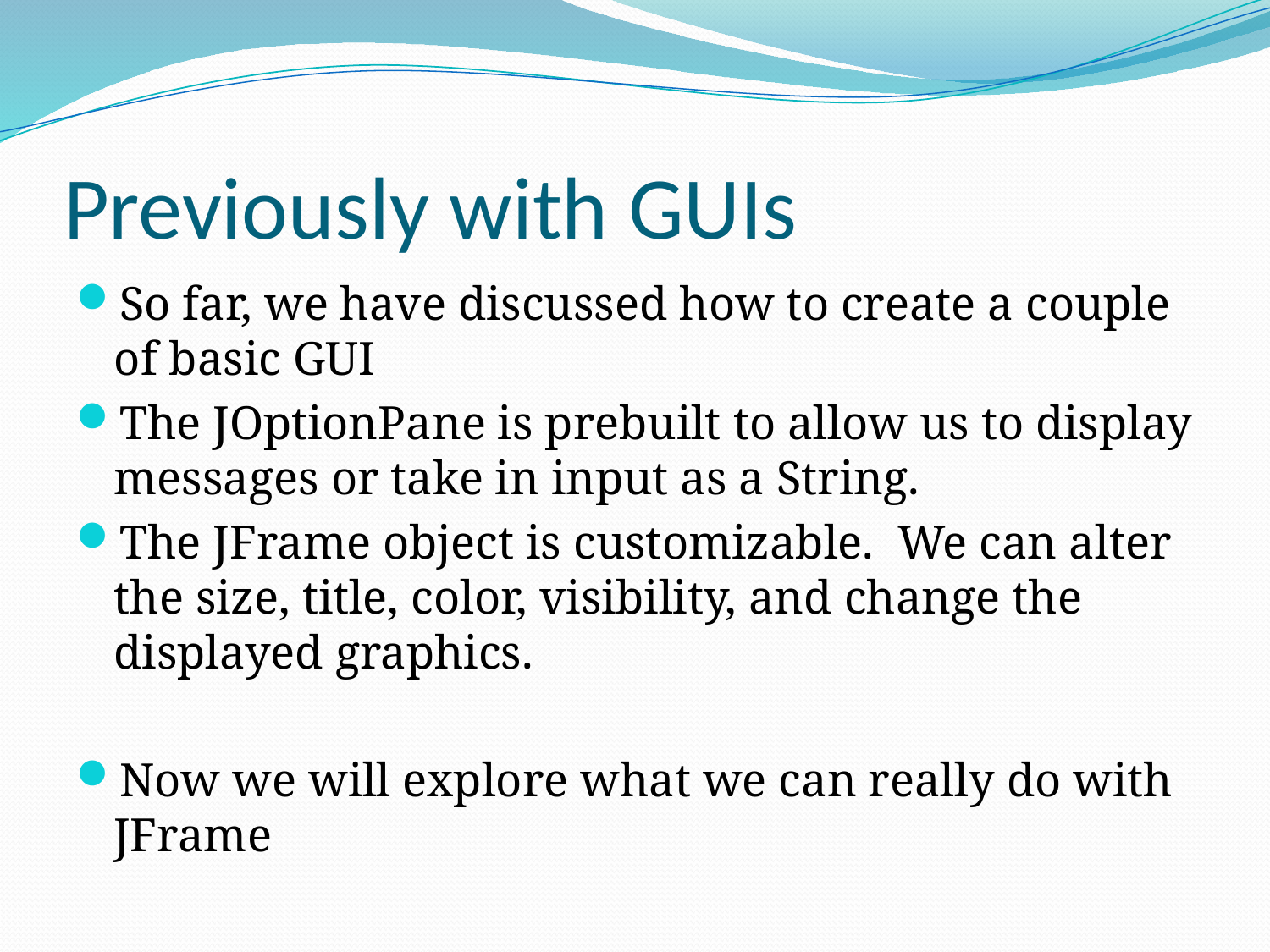

# Previously with GUIs
So far, we have discussed how to create a couple of basic GUI
The JOptionPane is prebuilt to allow us to display messages or take in input as a String.
The JFrame object is customizable.  We can alter the size, title, color, visibility, and change the displayed graphics.

Now we will explore what we can really do with JFrame